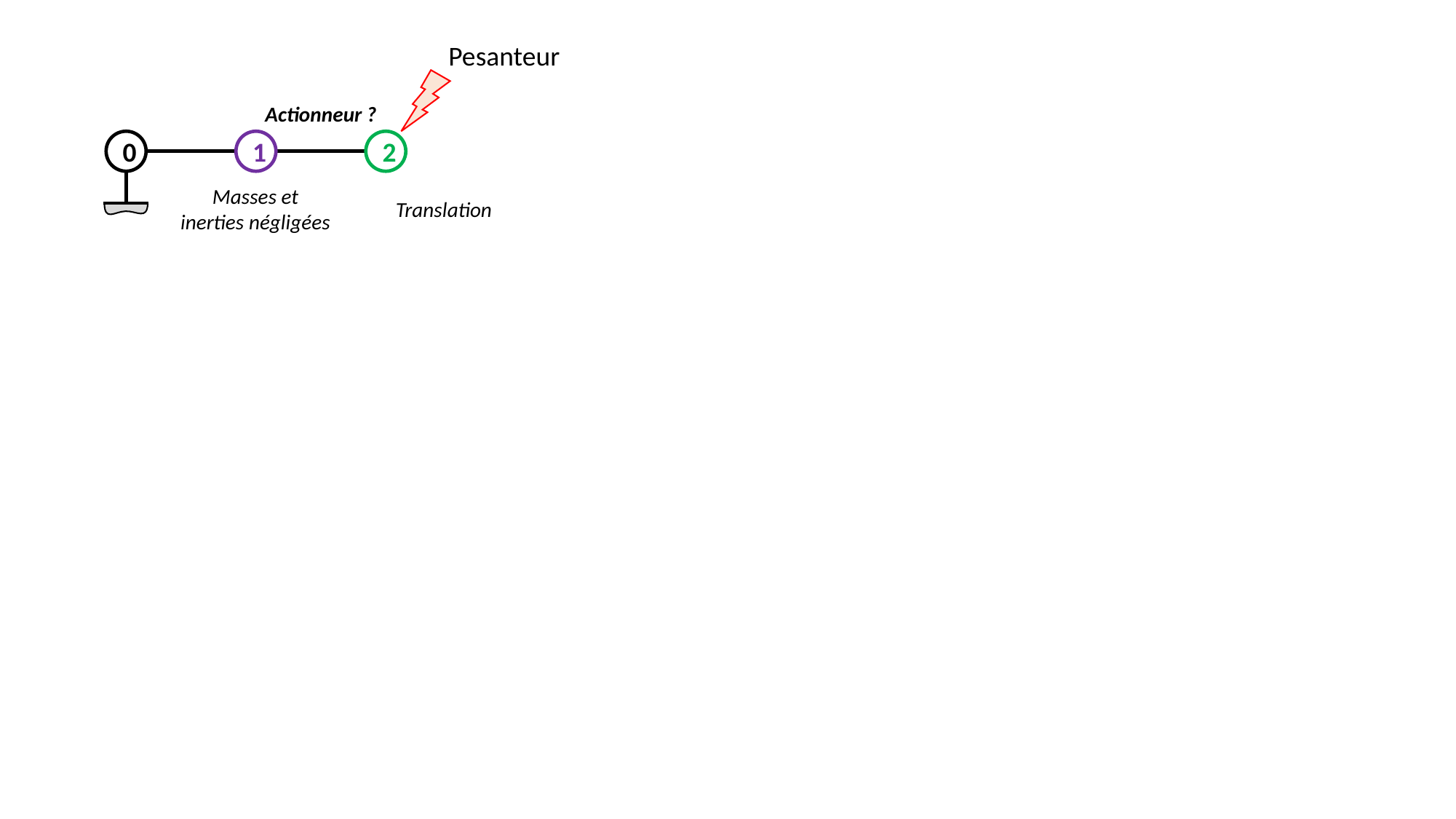

Pesanteur

Actionneur ?
0
1
2
Masses et inerties négligées
Translation